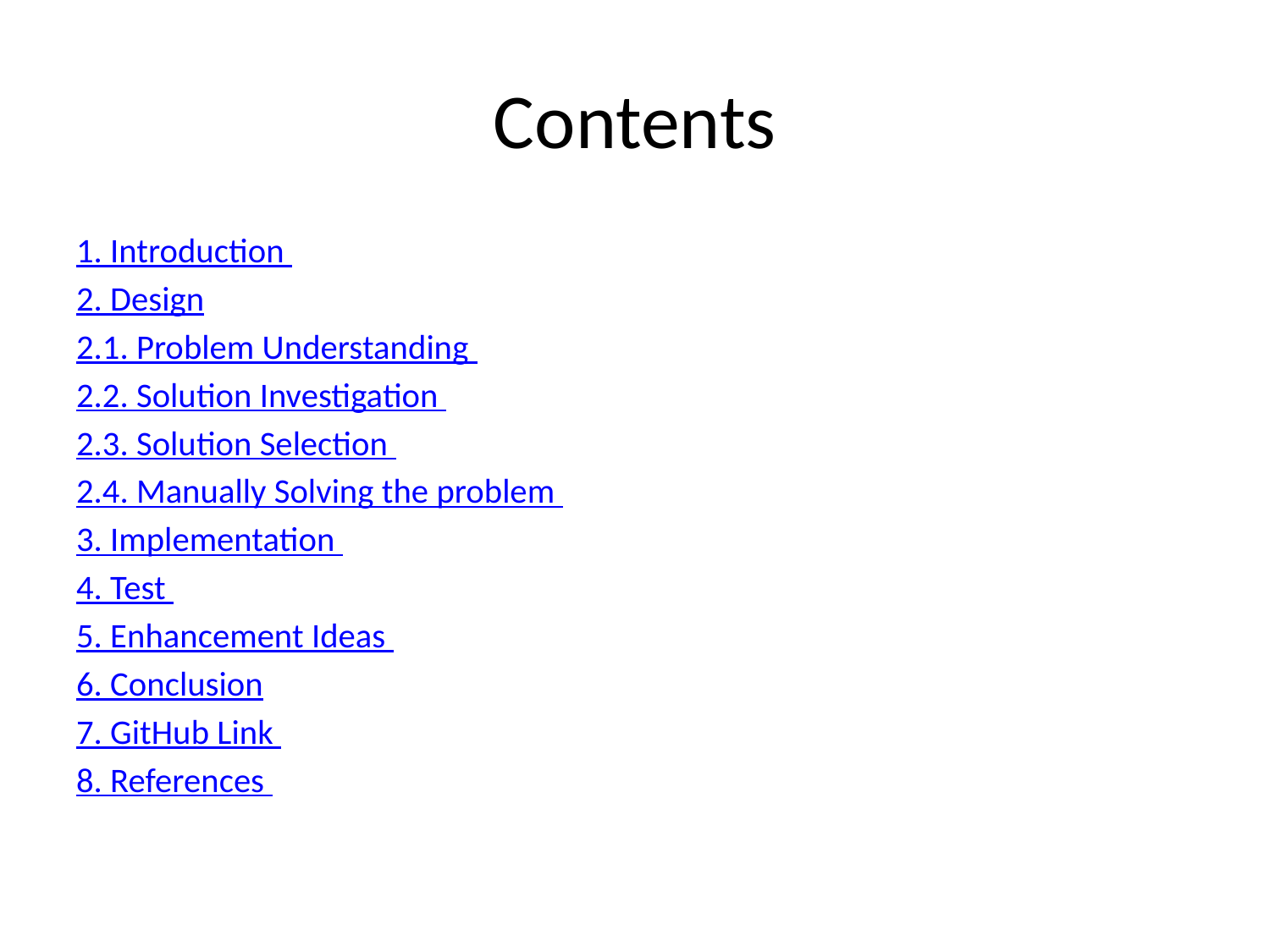

# Contents
1. Introduction
2. Design
2.1. Problem Understanding
2.2. Solution Investigation
2.3. Solution Selection
2.4. Manually Solving the problem
3. Implementation
4. Test
5. Enhancement Ideas
6. Conclusion
7. GitHub Link
8. References